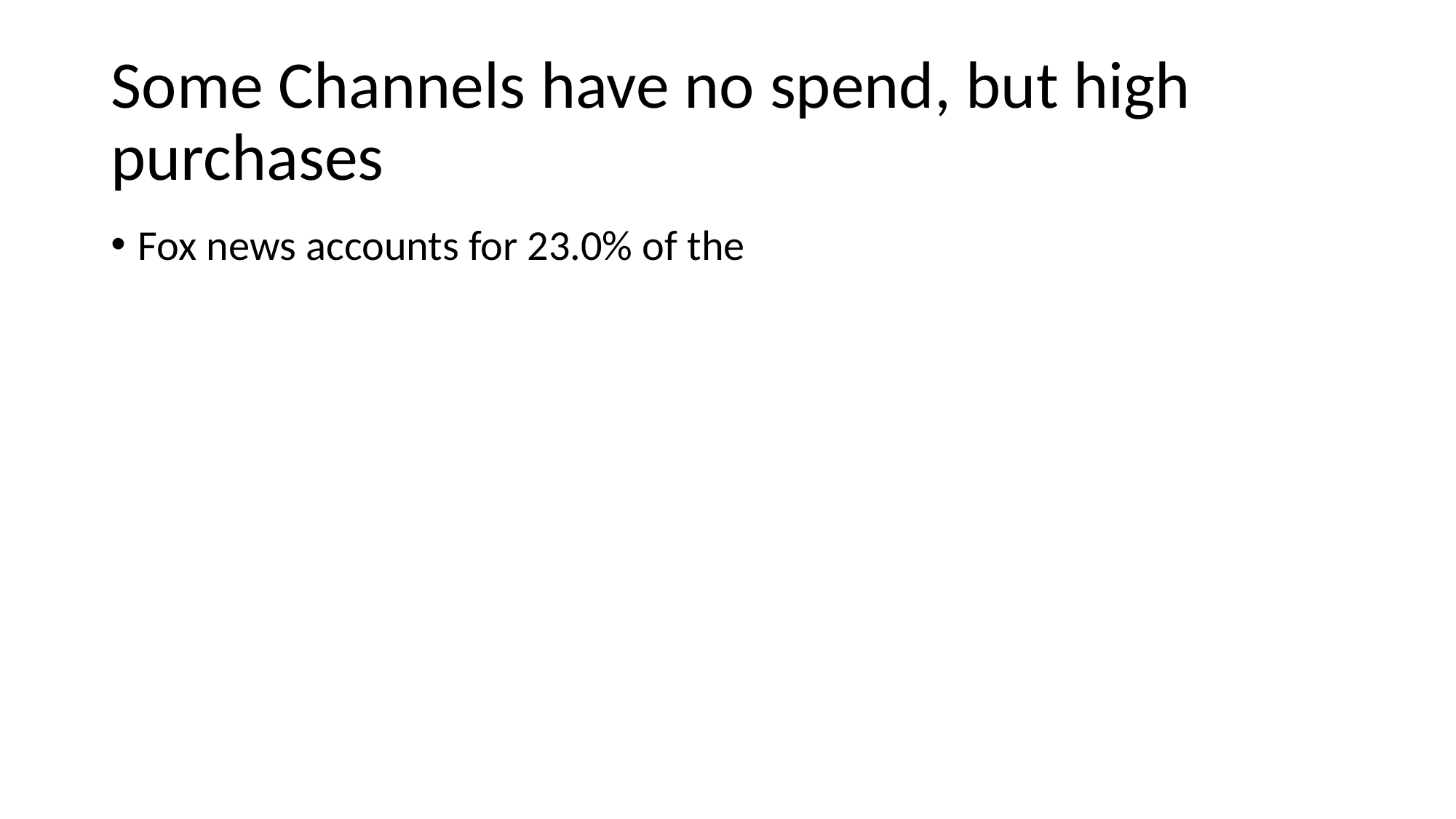

# Some Channels have no spend, but high purchases
Fox news accounts for 23.0% of the